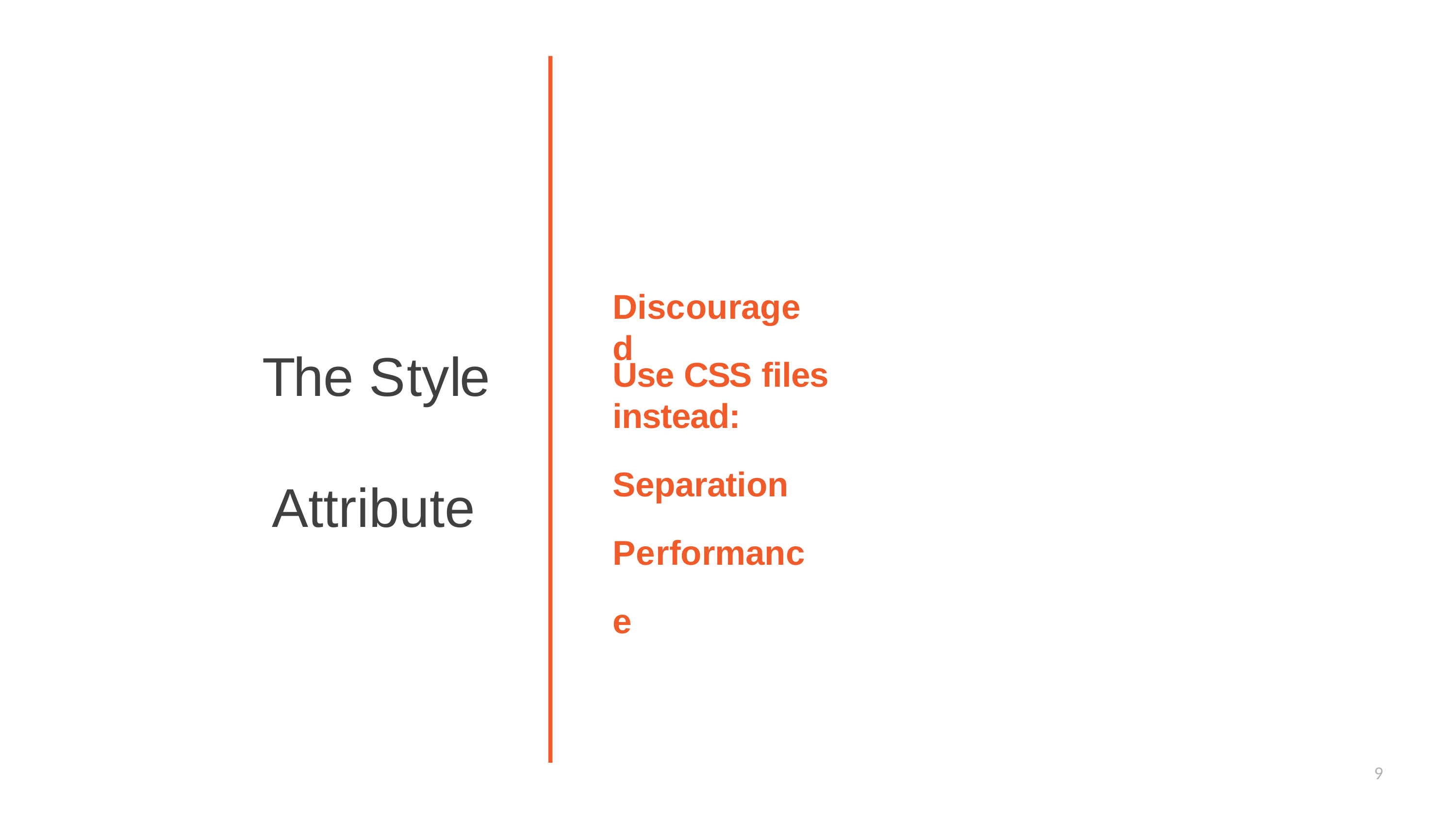

# Discouraged
The Style  Attribute
Use CSS files instead:
Separation  Performance
9